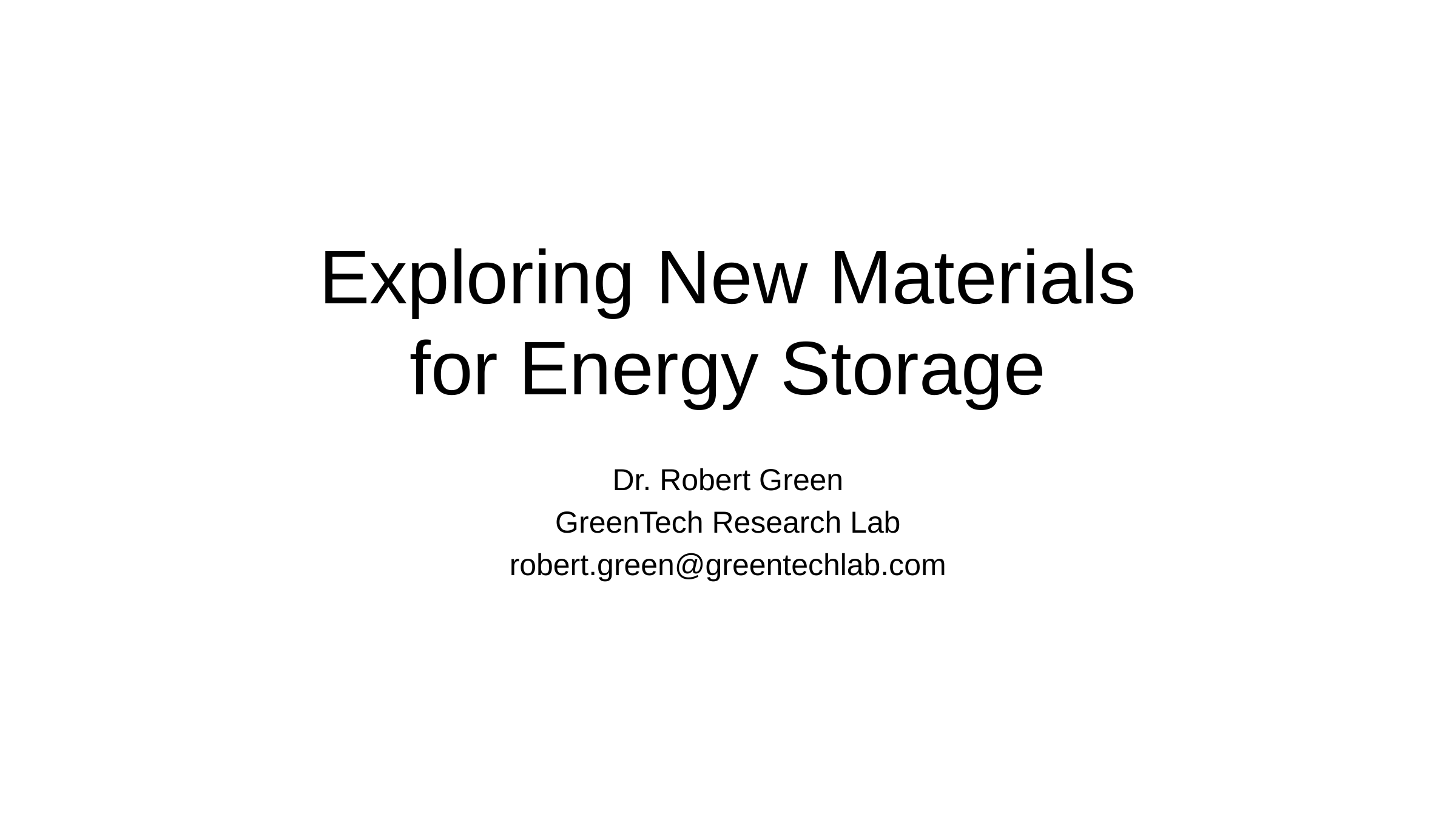

# Exploring New Materials for Energy Storage
Dr. Robert Green
GreenTech Research Lab
robert.green@greentechlab.com